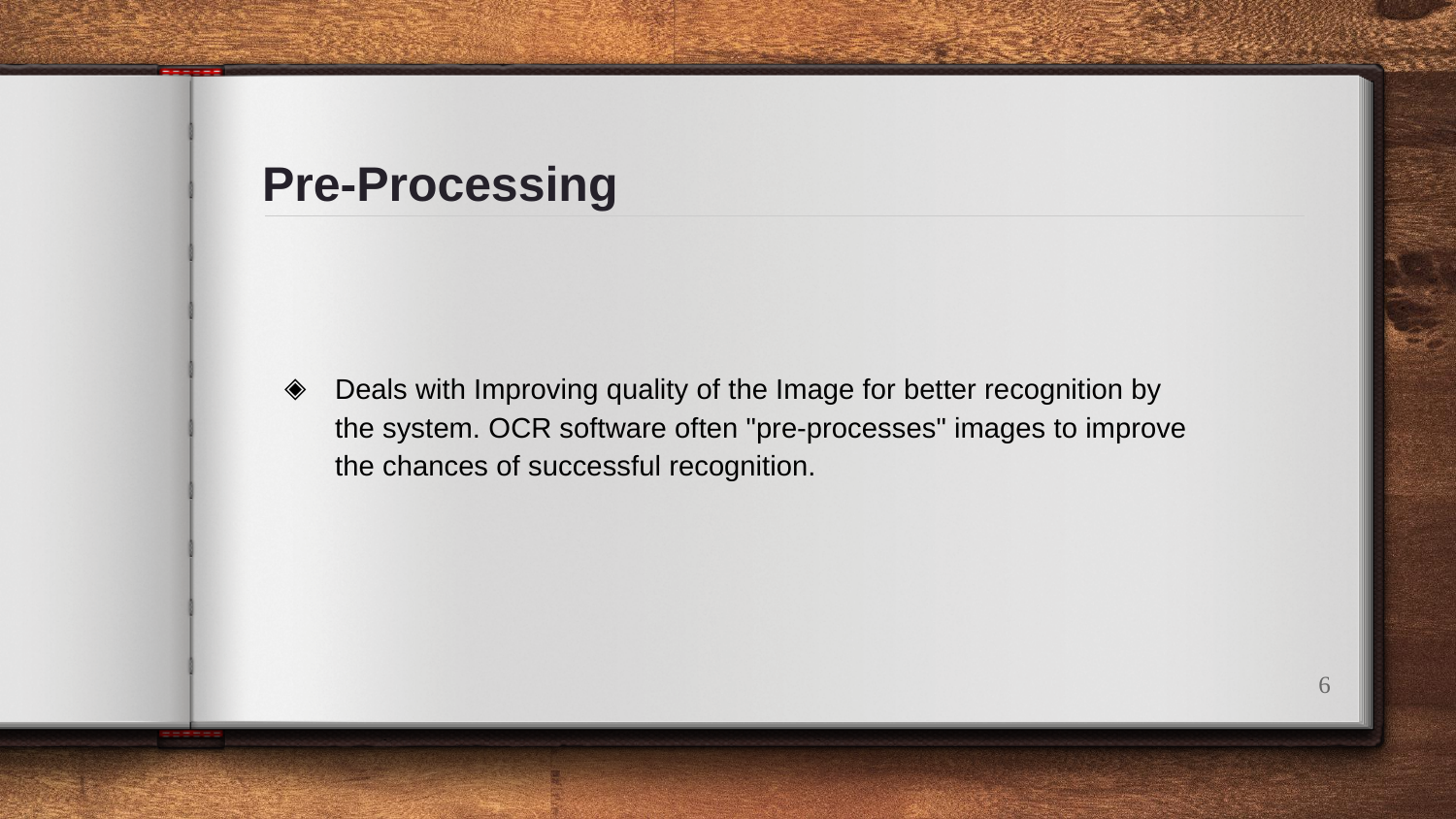

# Pre-Processing
Deals with Improving quality of the Image for better recognition by the system. OCR software often "pre-processes" images to improve the chances of successful recognition.

6